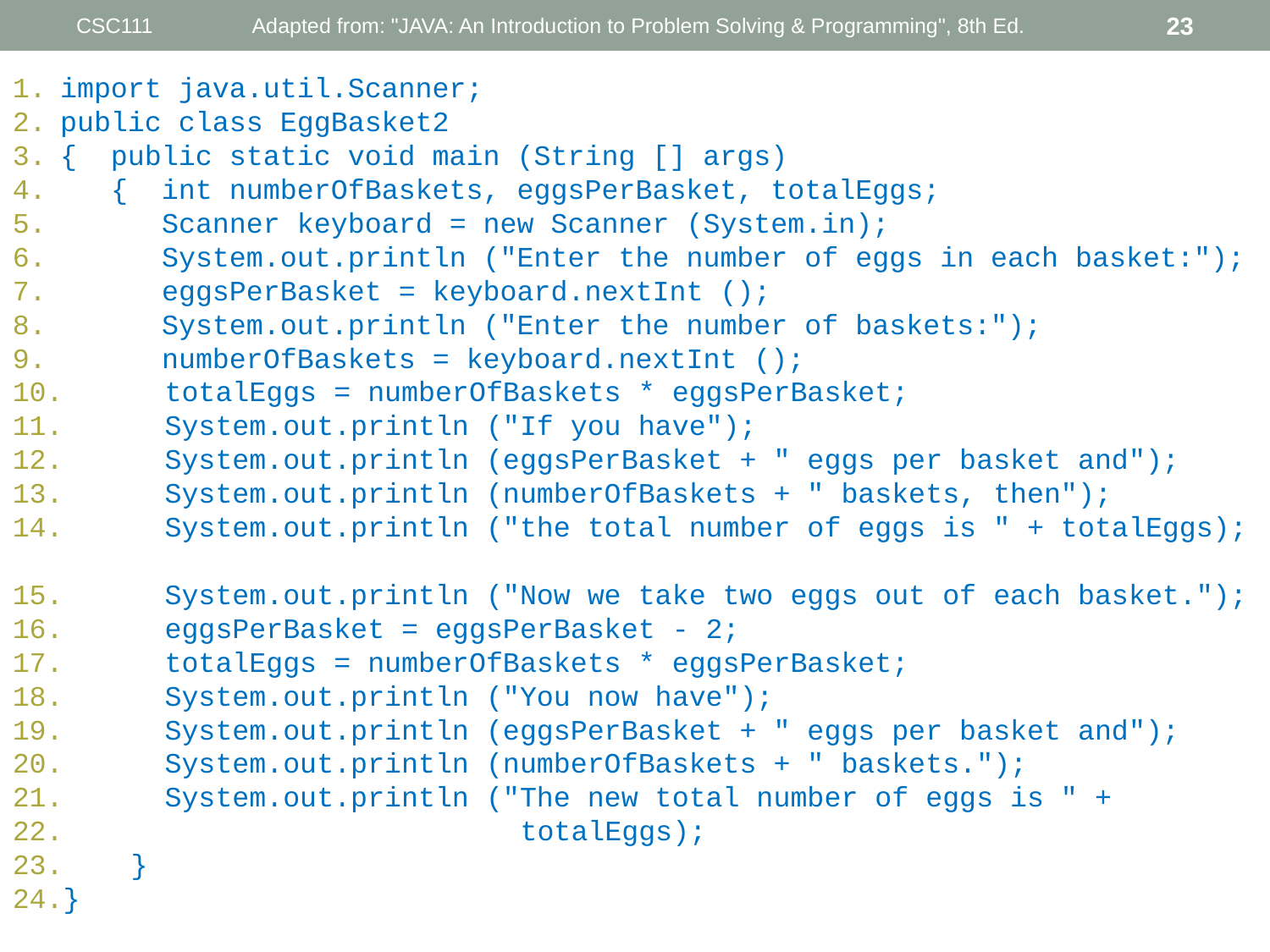

CSC111
Adapted from: "JAVA: An Introduction to Problem Solving & Programming", 8th Ed.
23
import java.util.Scanner;
public class EggBasket2
{  public static void main (String [] args)
   {  int numberOfBaskets, eggsPerBasket, totalEggs;
      Scanner keyboard = new Scanner (System.in);
      System.out.println ("Enter the number of eggs in each basket:");
      eggsPerBasket = keyboard.nextInt ();
      System.out.println ("Enter the number of baskets:");
      numberOfBaskets = keyboard.nextInt ();
      totalEggs = numberOfBaskets * eggsPerBasket;
      System.out.println ("If you have");
      System.out.println (eggsPerBasket + " eggs per basket and");
      System.out.println (numberOfBaskets + " baskets, then");
      System.out.println ("the total number of eggs is " + totalEggs);

      System.out.println ("Now we take two eggs out of each basket.");
      eggsPerBasket = eggsPerBasket - 2;
      totalEggs = numberOfBaskets * eggsPerBasket;
      System.out.println ("You now have");
      System.out.println (eggsPerBasket + " eggs per basket and");
      System.out.println (numberOfBaskets + " baskets.");
      System.out.println ("The new total number of eggs is " +
                           totalEggs);
    }
}